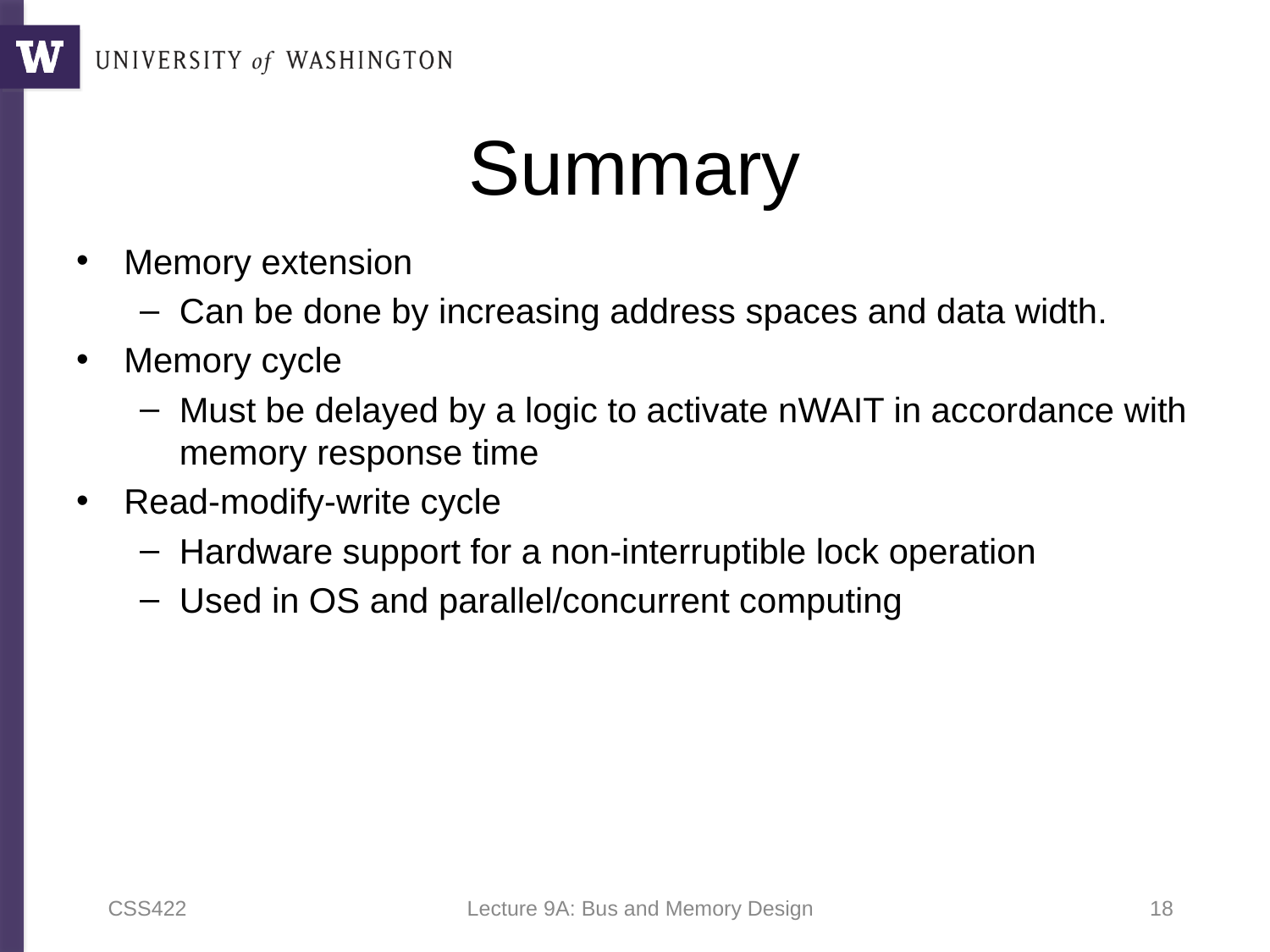

# Summary
Memory extension
Can be done by increasing address spaces and data width.
Memory cycle
Must be delayed by a logic to activate nWAIT in accordance with memory response time
Read-modify-write cycle
Hardware support for a non-interruptible lock operation
Used in OS and parallel/concurrent computing
CSS422
Lecture 9A: Bus and Memory Design
18